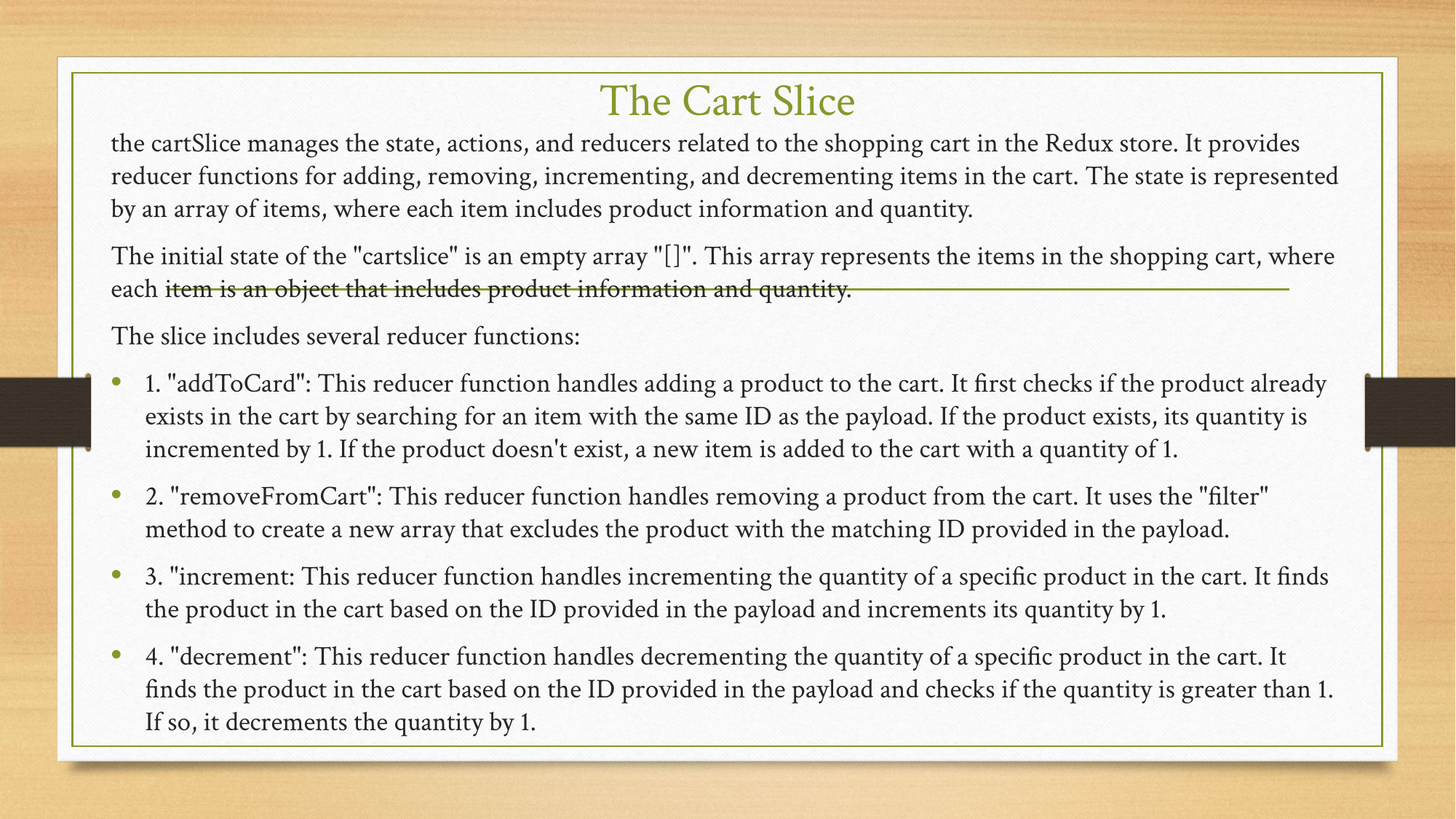

# The Cart Slice
the cartSlice manages the state, actions, and reducers related to the shopping cart in the Redux store. It provides reducer functions for adding, removing, incrementing, and decrementing items in the cart. The state is represented by an array of items, where each item includes product information and quantity.
The initial state of the "cartslice" is an empty array "[]". This array represents the items in the shopping cart, where each item is an object that includes product information and quantity.
The slice includes several reducer functions:
1. "addToCard": This reducer function handles adding a product to the cart. It first checks if the product already exists in the cart by searching for an item with the same ID as the payload. If the product exists, its quantity is incremented by 1. If the product doesn't exist, a new item is added to the cart with a quantity of 1.
2. "removeFromCart": This reducer function handles removing a product from the cart. It uses the "filter" method to create a new array that excludes the product with the matching ID provided in the payload.
3. "increment: This reducer function handles incrementing the quantity of a specific product in the cart. It finds the product in the cart based on the ID provided in the payload and increments its quantity by 1.
4. "decrement": This reducer function handles decrementing the quantity of a specific product in the cart. It finds the product in the cart based on the ID provided in the payload and checks if the quantity is greater than 1. If so, it decrements the quantity by 1.